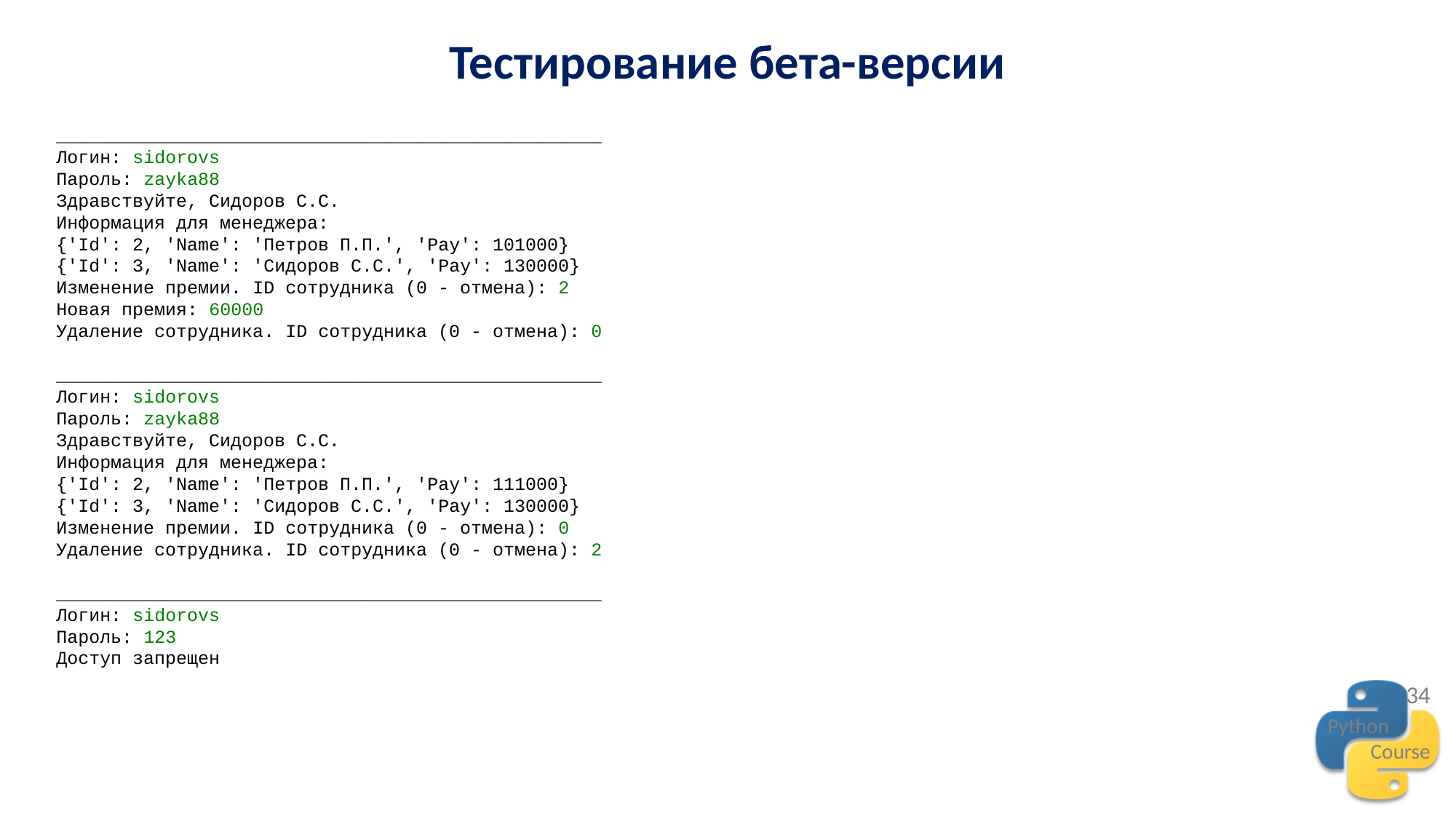

Тестирование бета-версии
__________________________________________________
Логин: sidorovs
Пароль: zayka88
Здравствуйте, Сидоров С.С.
Информация для менеджера:
{'Id': 2, 'Name': 'Петров П.П.', 'Pay': 101000}
{'Id': 3, 'Name': 'Сидоров С.С.', 'Pay': 130000}
Изменение премии. ID сотрудника (0 - отмена): 2
Новая премия: 60000
Удаление сотрудника. ID сотрудника (0 - отмена): 0

__________________________________________________
Логин: sidorovs
Пароль: zayka88
Здравствуйте, Сидоров С.С.
Информация для менеджера:
{'Id': 2, 'Name': 'Петров П.П.', 'Pay': 111000}
{'Id': 3, 'Name': 'Сидоров С.С.', 'Pay': 130000}
Изменение премии. ID сотрудника (0 - отмена): 0
Удаление сотрудника. ID сотрудника (0 - отмена): 2

__________________________________________________
Логин: sidorovs
Пароль: 123
Доступ запрещен